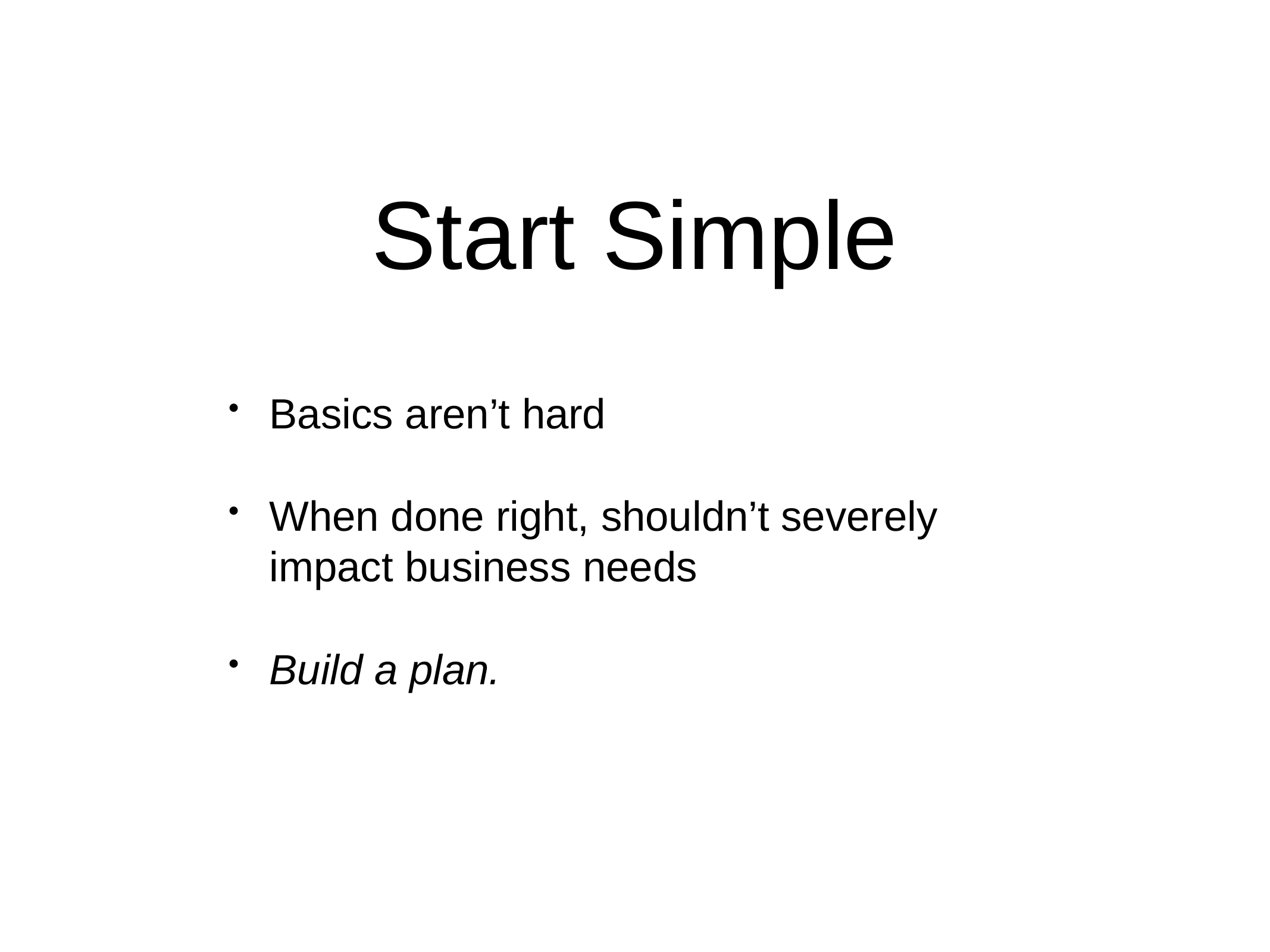

# Start Simple
Basics aren’t hard
When done right, shouldn’t severely impact business needs
Build a plan.